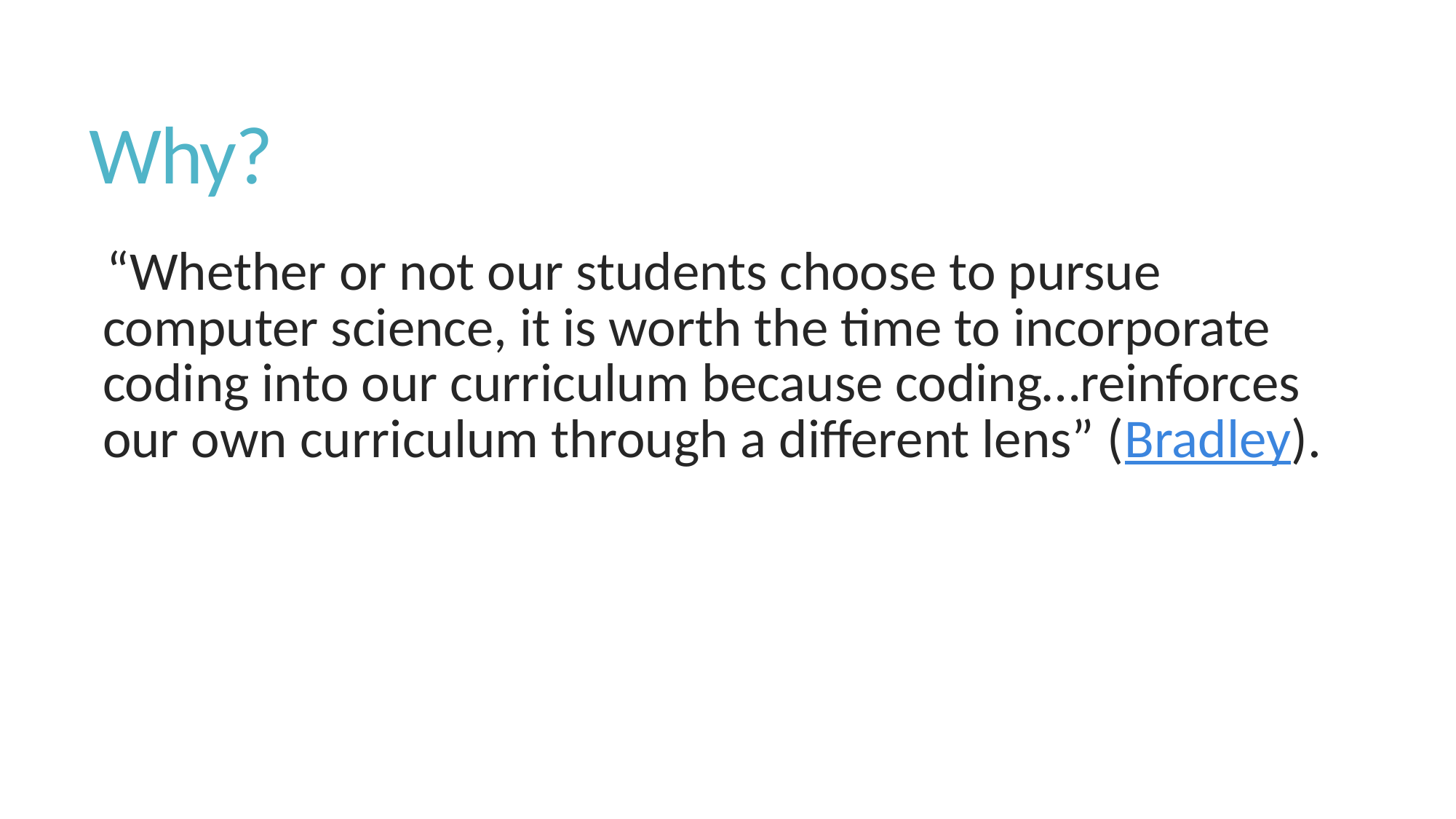

# Why?
“Whether or not our students choose to pursue computer science, it is worth the time to incorporate coding into our curriculum because coding…reinforces our own curriculum through a different lens” (Bradley).